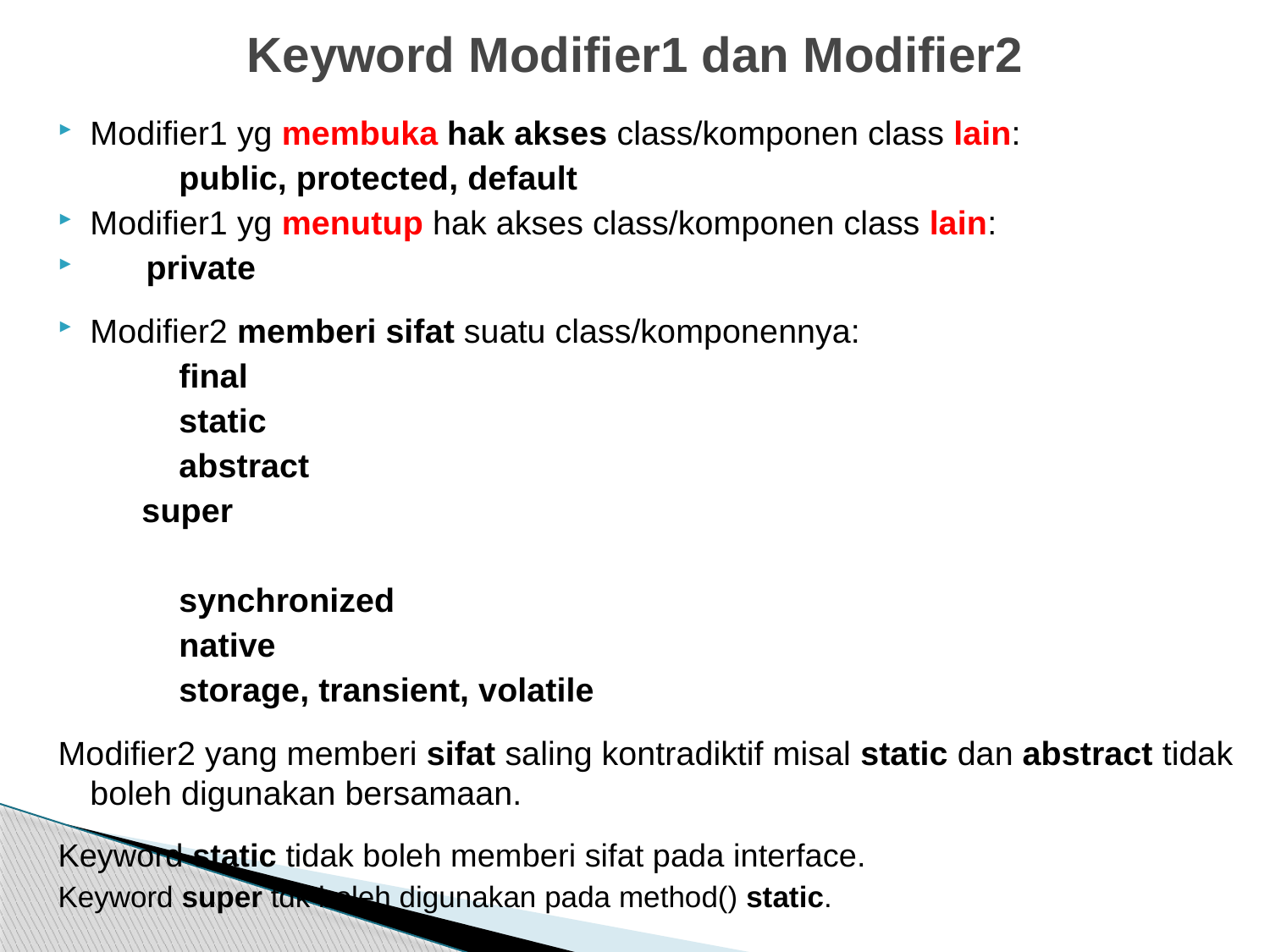

# Keyword Modifier1 dan Modifier2
Modifier1 yg membuka hak akses class/komponen class lain:
		public, protected, default
Modifier1 yg menutup hak akses class/komponen class lain:
      private

Modifier2 memberi sifat suatu class/komponennya:
		final
		static
		abstract
         super

		synchronized
		native
		storage, transient, volatile

Modifier2 yang memberi sifat saling kontradiktif misal static dan abstract tidak boleh digunakan bersamaan.

Keyword static tidak boleh memberi sifat pada interface.
Keyword super tdk boleh digunakan pada method() static.